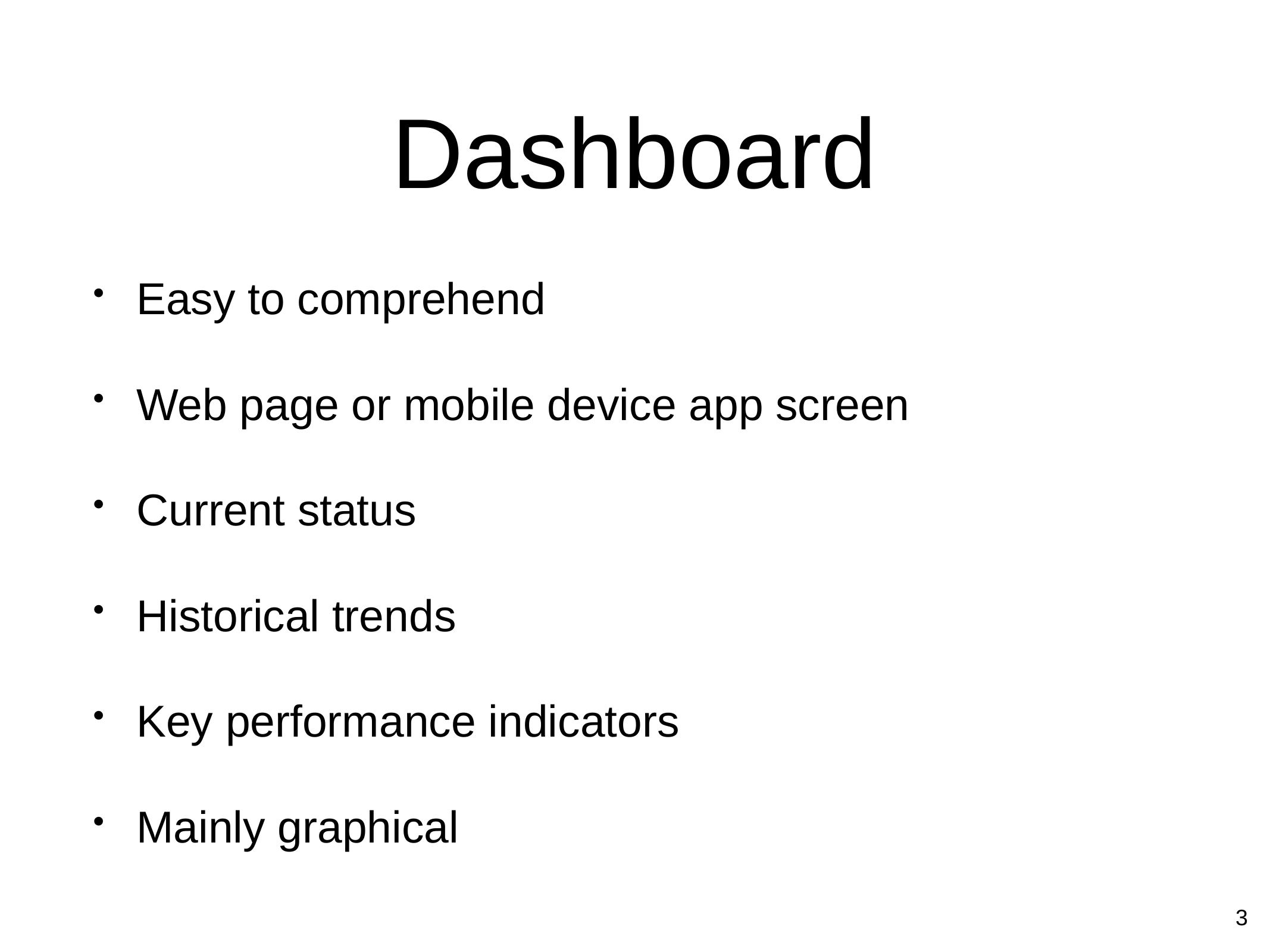

# Dashboard
Easy to comprehend
Web page or mobile device app screen
Current status
Historical trends
Key performance indicators
Mainly graphical
3